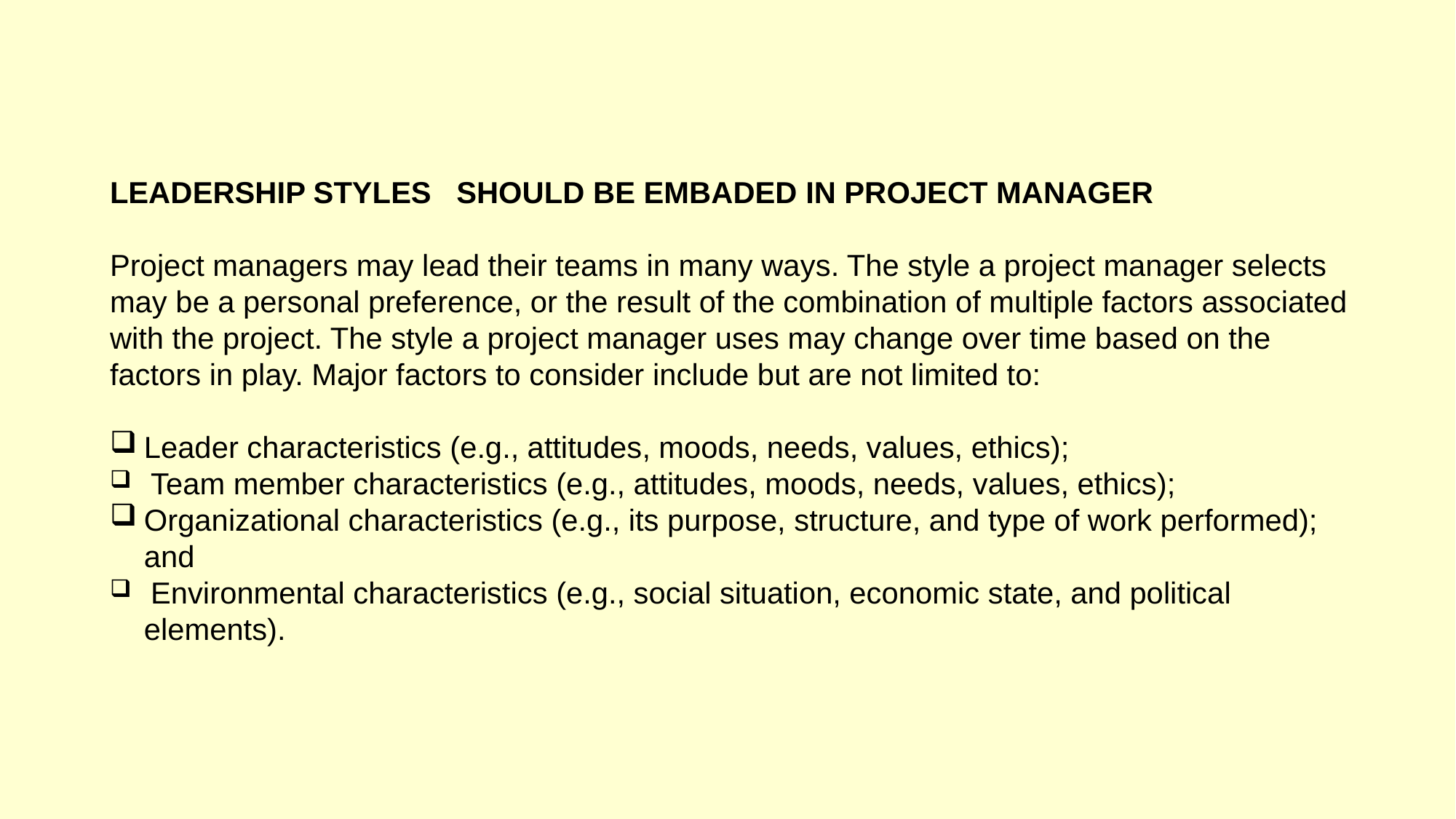

LEADERSHIP STYLES   SHOULD BE EMBADED IN PROJECT MANAGER

Project managers may lead their teams in many ways. The style a project manager selects may be a personal preference, or the result of the combination of multiple factors associated with the project. The style a project manager uses may change over time based on the factors in play. Major factors to consider include but are not limited to:

Leader characteristics (e.g., attitudes, moods, needs, values, ethics);
 Team member characteristics (e.g., attitudes, moods, needs, values, ethics);
Organizational characteristics (e.g., its purpose, structure, and type of work performed); and
 Environmental characteristics (e.g., social situation, economic state, and political elements).